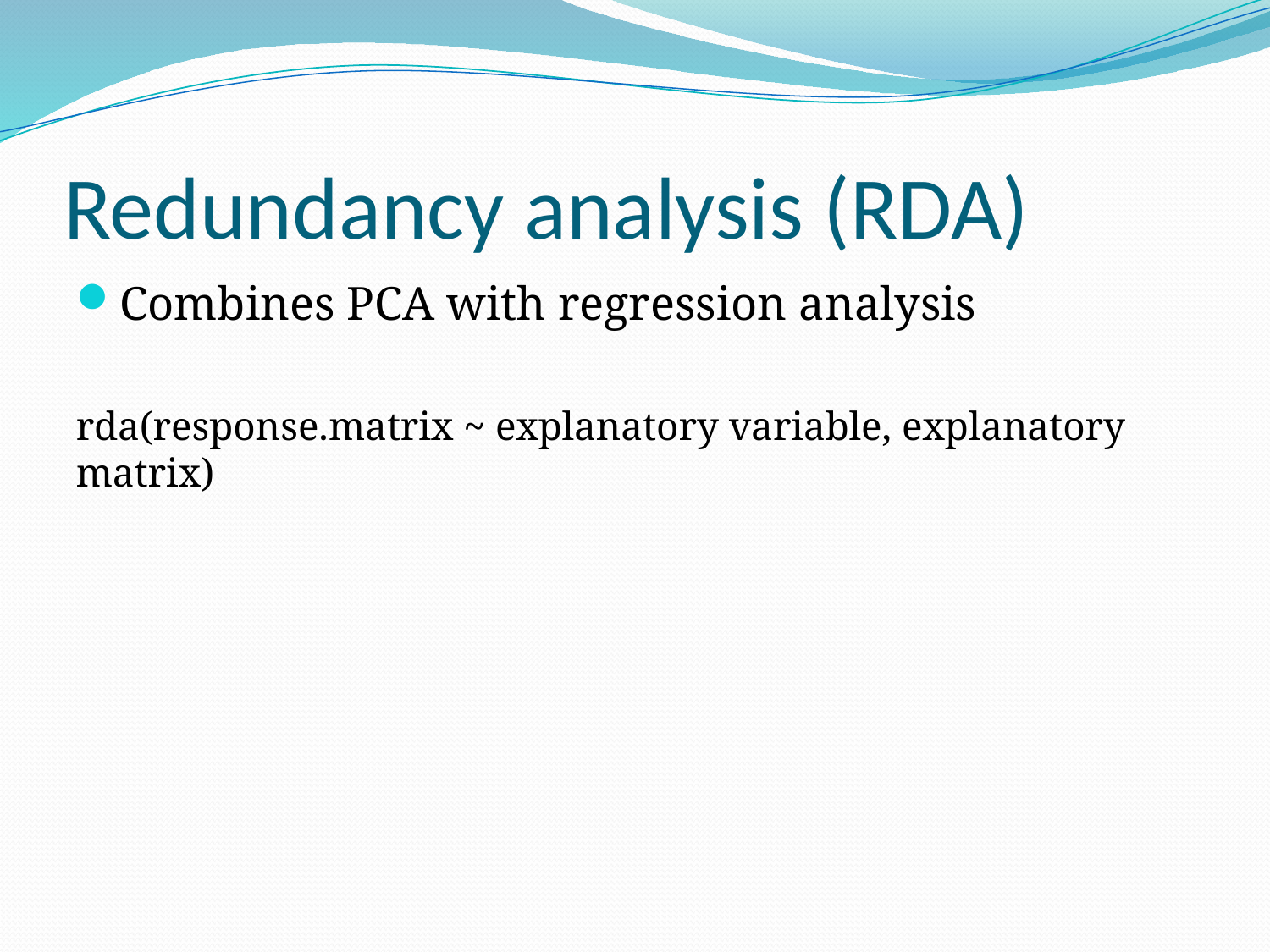

# Redundancy analysis (RDA)
Combines PCA with regression analysis

rda(response.matrix ~ explanatory variable, explanatory matrix)